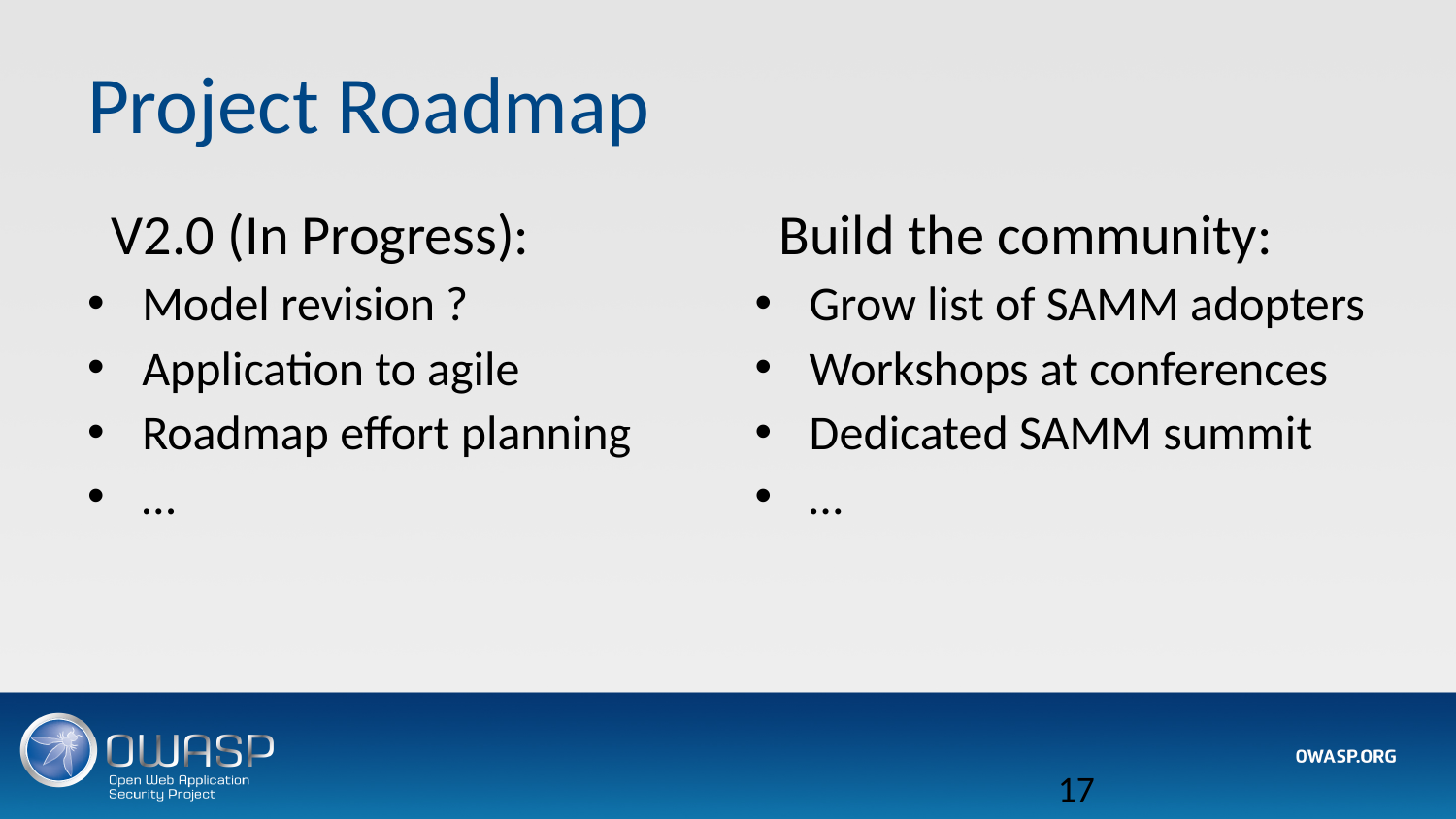

# Project Roadmap
V2.0 (In Progress):
Model revision ?
Application to agile
Roadmap effort planning
…

Build the community:
Grow list of SAMM adopters
Workshops at conferences
Dedicated SAMM summit
…

17